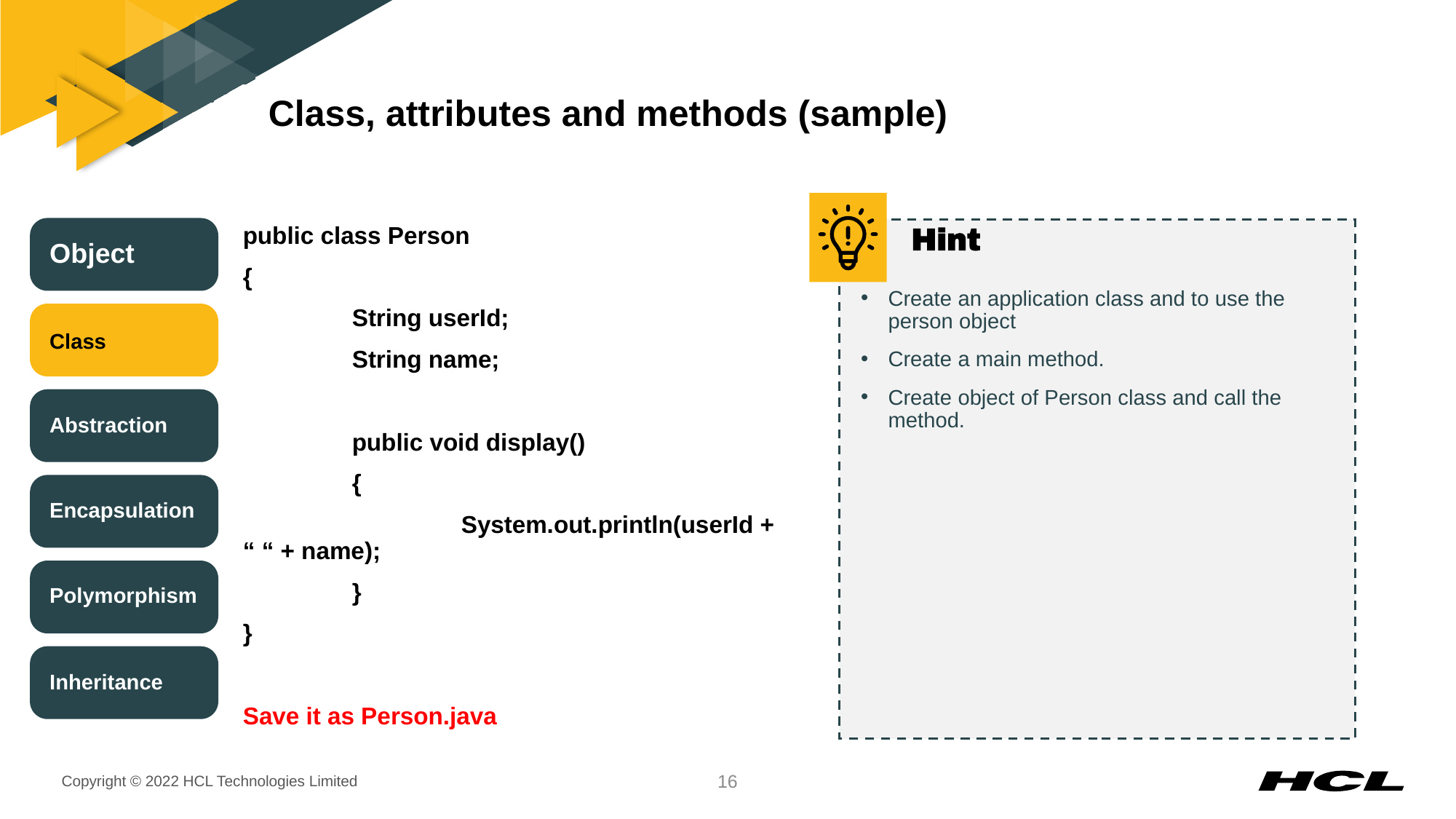

# Class, attributes and methods (sample)
public class Person
{
	String userId;
	String name;

	public void display()
	{
		System.out.println(userId + “ “ + name);
	}
}

Save it as Person.java
Object
Create an application class and to use the person object
Create a main method.
Create object of Person class and call the method.
Class
Abstraction
Encapsulation
Polymorphism
Inheritance
16